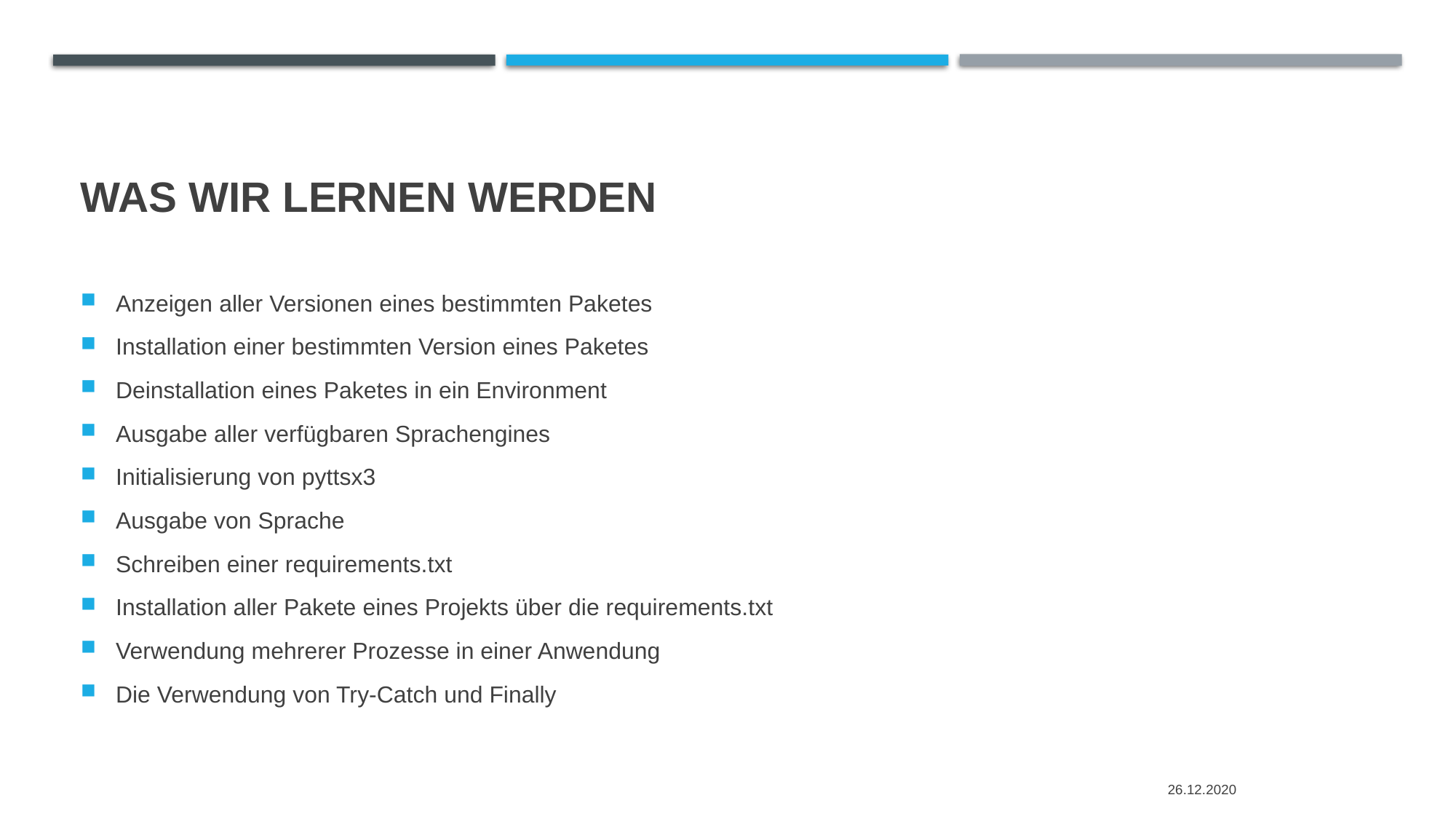

# Was wir lernen werden
Anzeigen aller Versionen eines bestimmten Paketes
Installation einer bestimmten Version eines Paketes
Deinstallation eines Paketes in ein Environment
Ausgabe aller verfügbaren Sprachengines
Initialisierung von pyttsx3
Ausgabe von Sprache
Schreiben einer requirements.txt
Installation aller Pakete eines Projekts über die requirements.txt
Verwendung mehrerer Prozesse in einer Anwendung
Die Verwendung von Try-Catch und Finally
26.12.2020